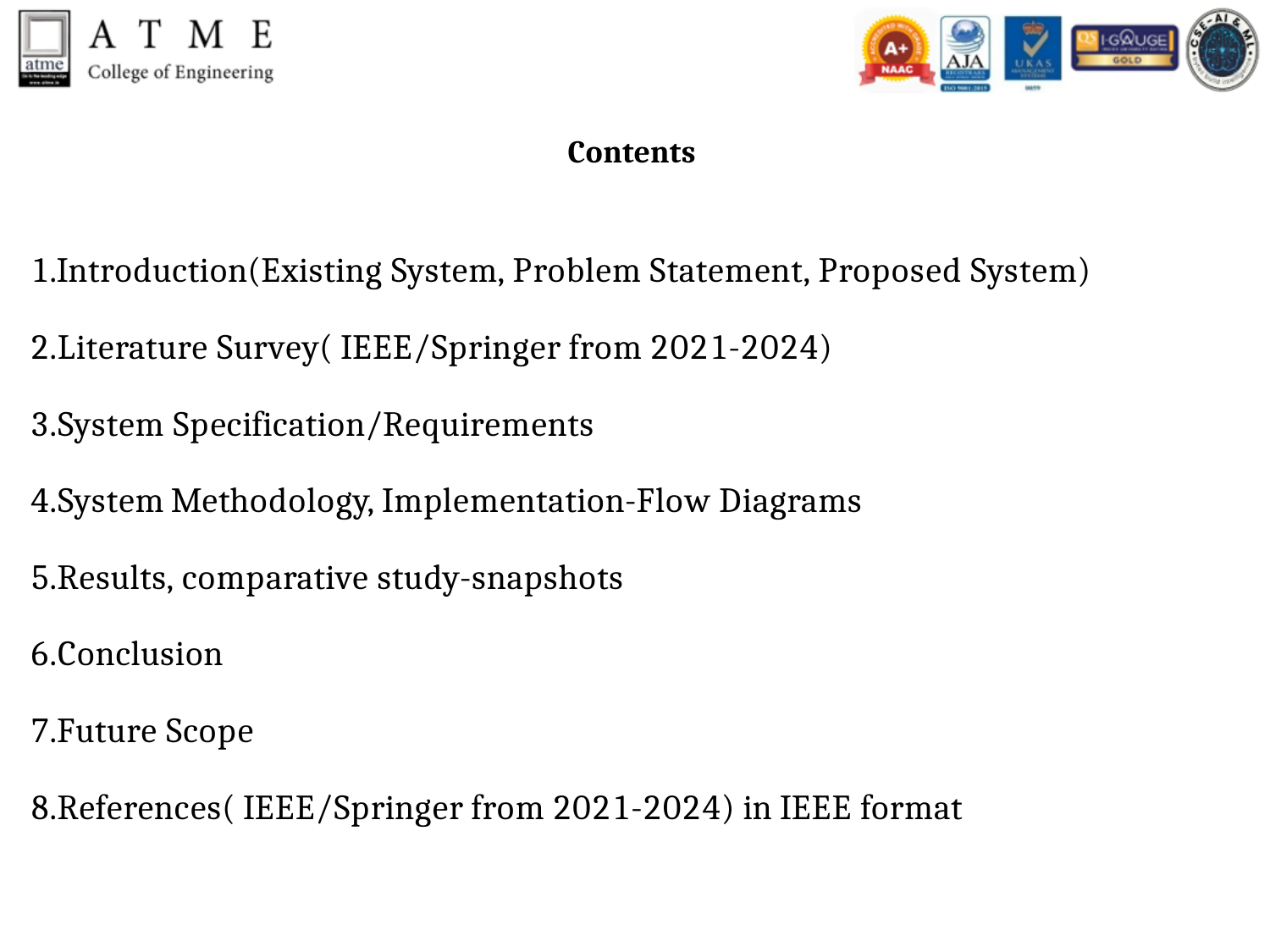

Contents ​

Introduction(Existing System, Problem Statement, Proposed System)​
Literature Survey( IEEE/Springer from 2021-2024)​
System Specification/Requirements​
System Methodology, Implementation-Flow Diagrams
Results, comparative study-snapshots​
Conclusion​
Future Scope​
References( IEEE/Springer from 2021-2024) in IEEE format​